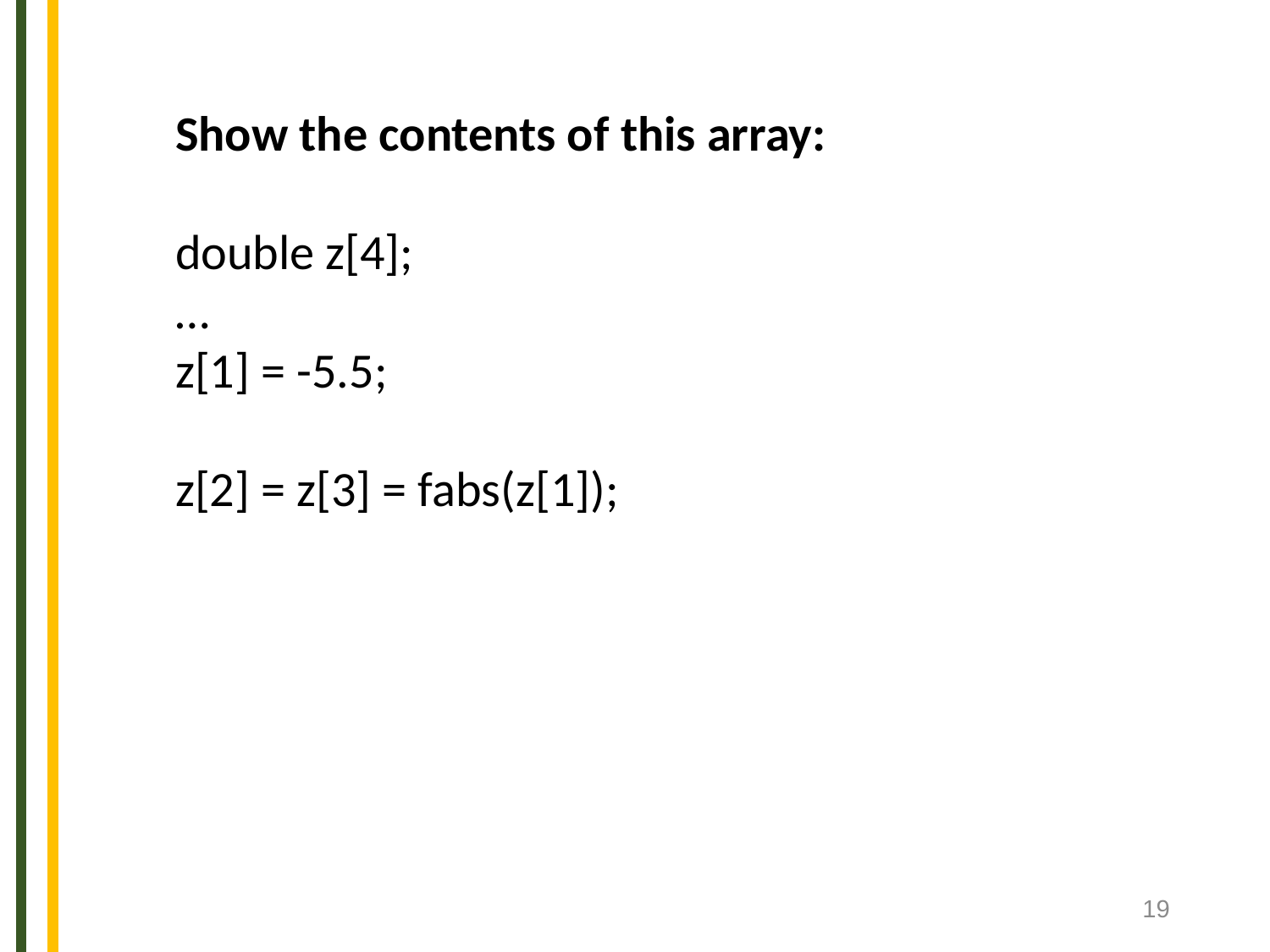

Show the contents of this array:

double z[4];
…
z[1] = -5.5;

z[2] = z[3] = fabs(z[1]);

19